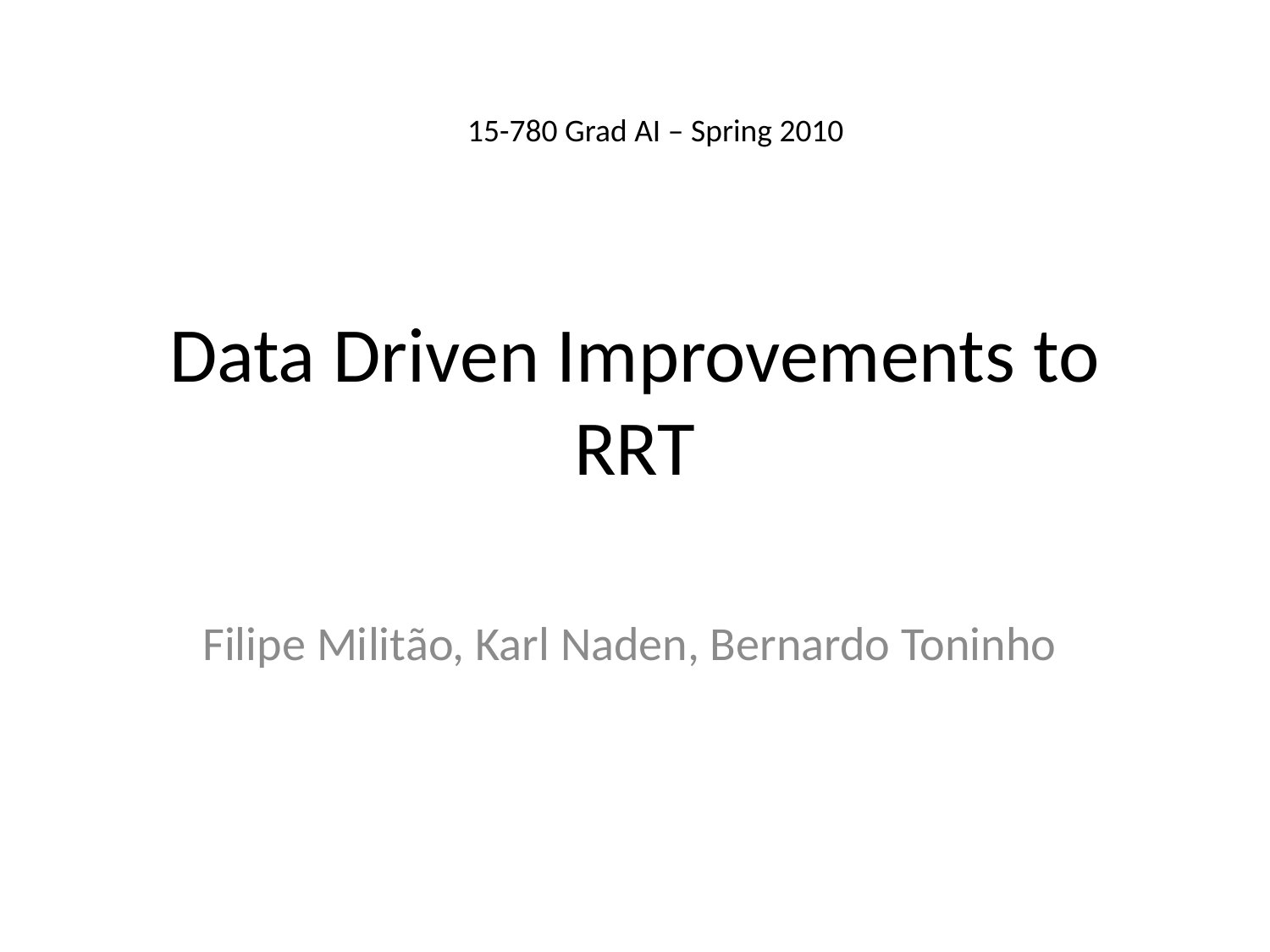

15-780 Grad AI – Spring 2010
# Data Driven Improvements to RRT

Filipe Militão, Karl Naden, Bernardo Toninho